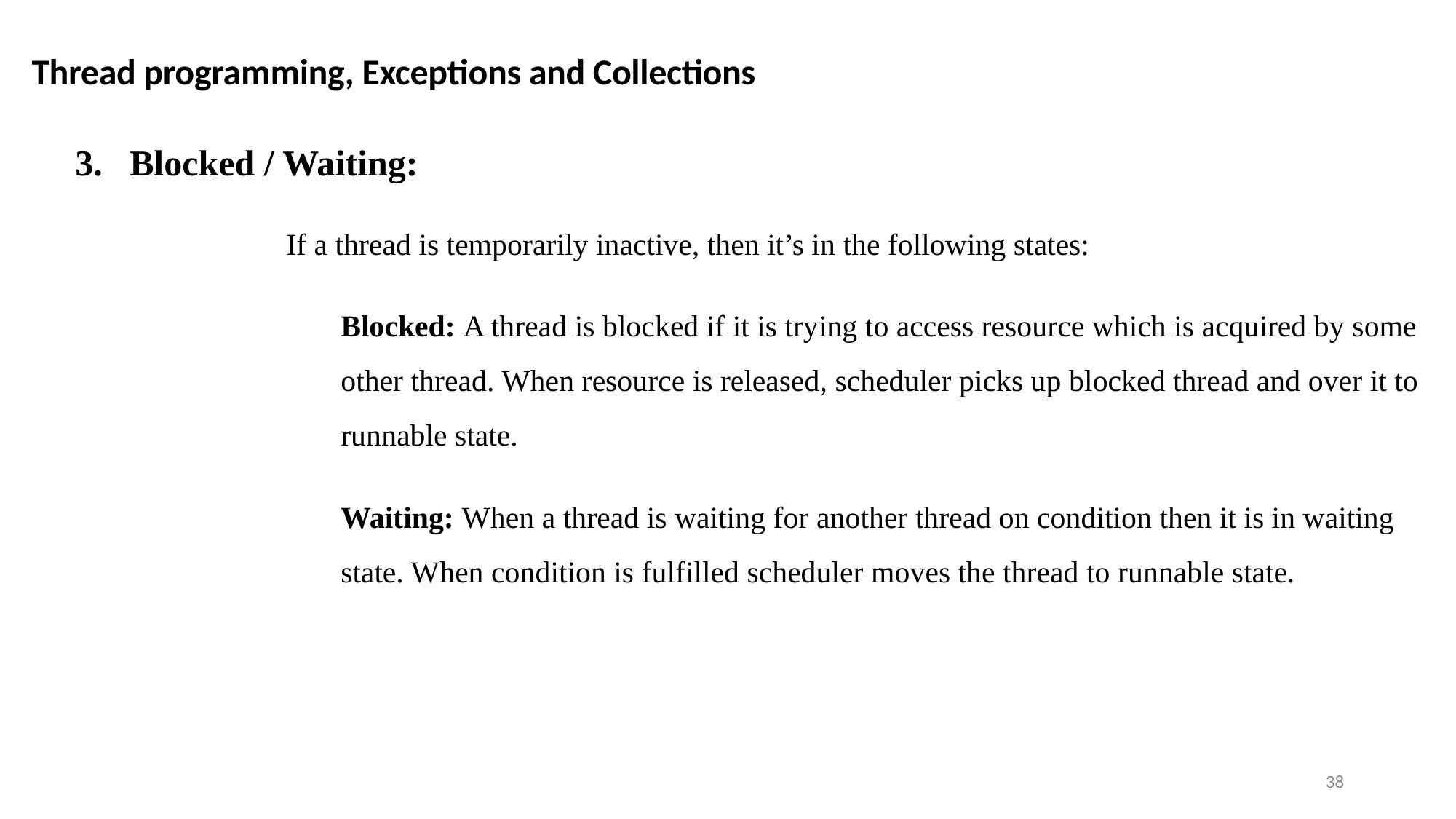

Thread programming, Exceptions and Collections
Blocked / Waiting:
If a thread is temporarily inactive, then it’s in the following states:

Blocked: A thread is blocked if it is trying to access resource which is acquired by some other thread. When resource is released, scheduler picks up blocked thread and over it to runnable state.

Waiting: When a thread is waiting for another thread on condition then it is in waiting state. When condition is fulfilled scheduler moves the thread to runnable state.
38